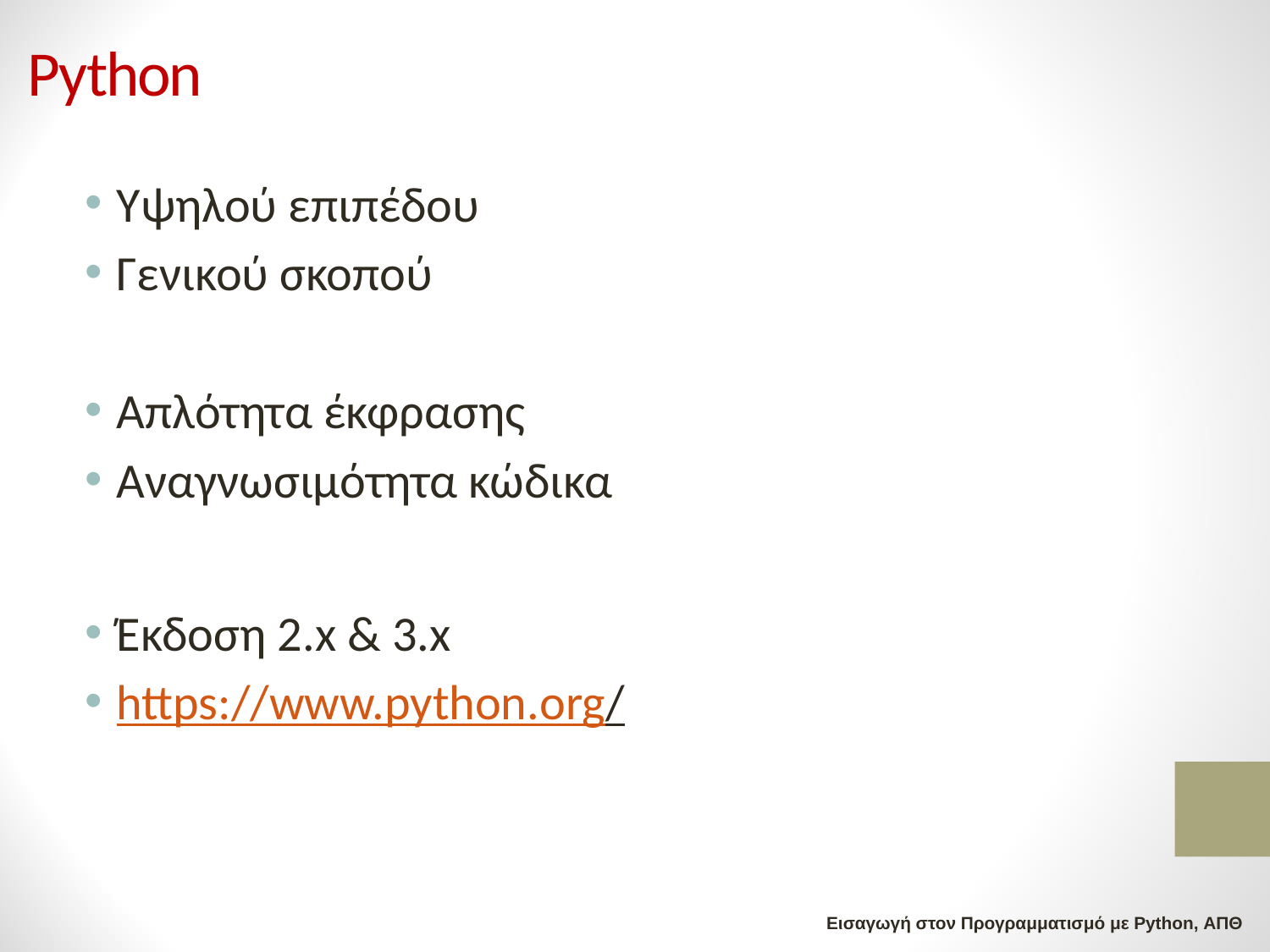

# Python
Υψηλού επιπέδου
Γενικού σκοπού

Απλότητα έκφρασης
Αναγνωσιμότητα κώδικα

Έκδοση 2.x & 3.x
https://www.python.org/